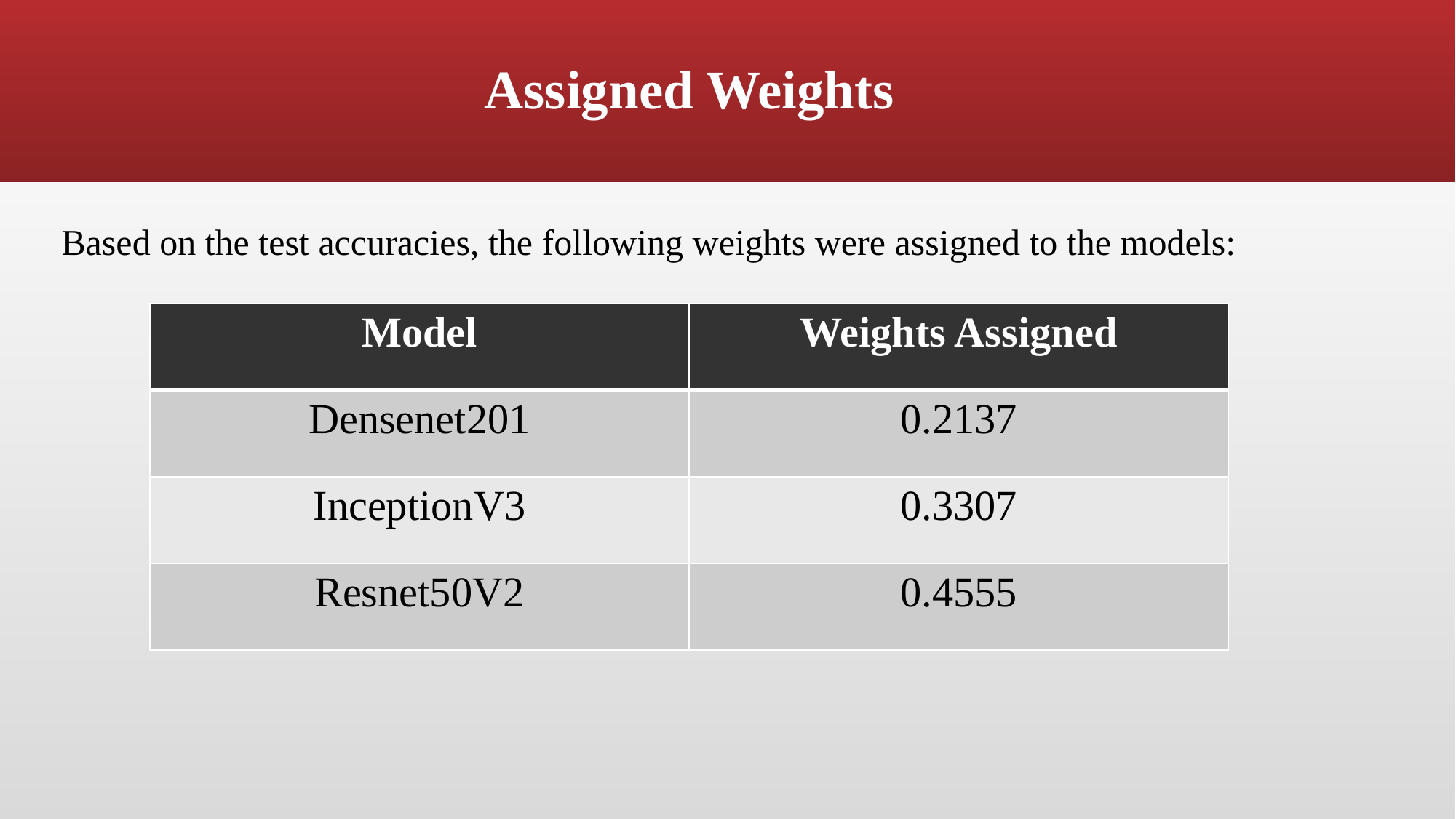

# Assigned Weights
Based on the test accuracies, the following weights were assigned to the models:
| Model | Weights Assigned |
| --- | --- |
| Densenet201 | 0.2137 |
| InceptionV3 | 0.3307 |
| Resnet50V2 | 0.4555 |